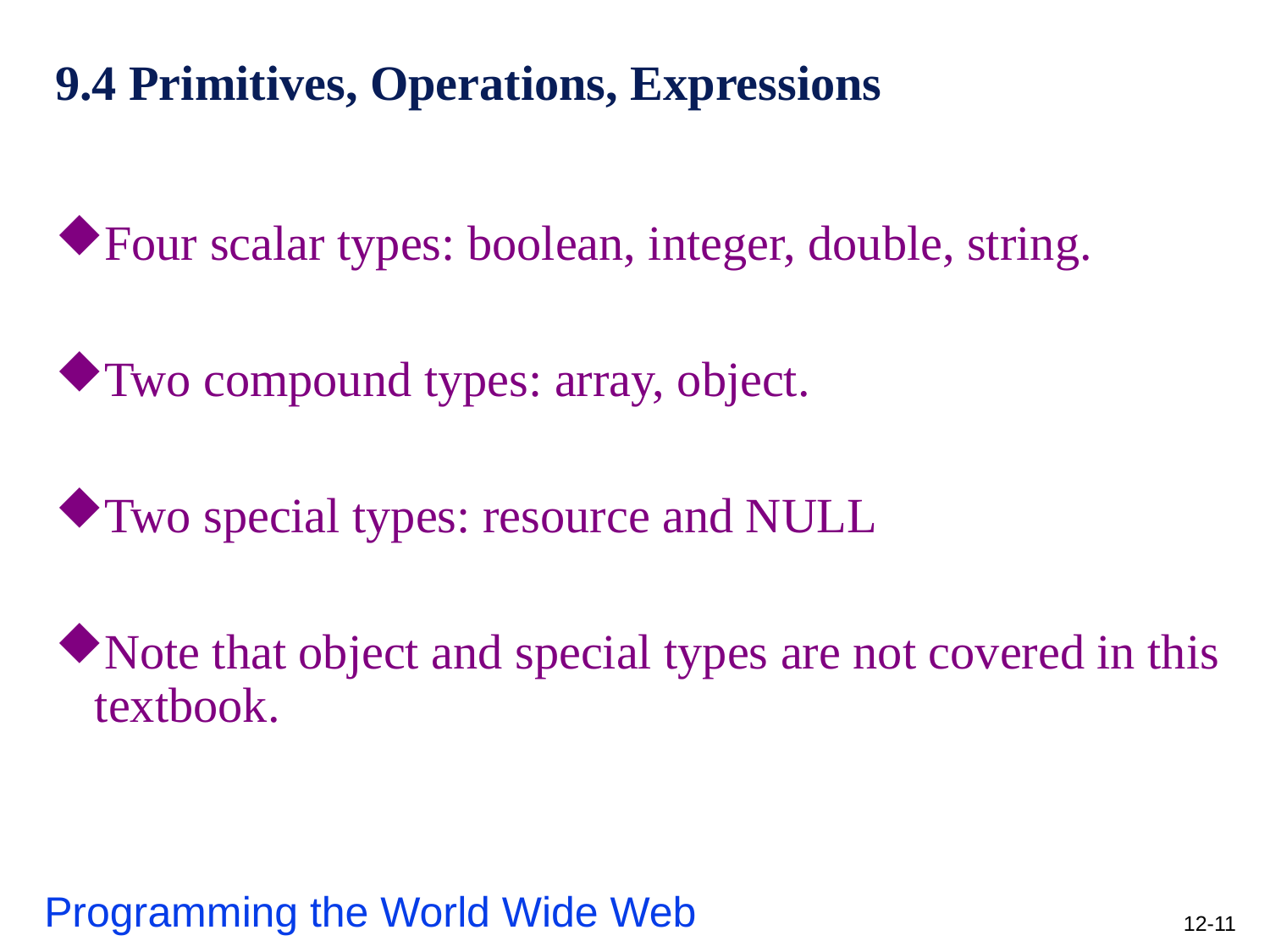

# 9.4 Primitives, Operations, Expressions

Four scalar types: boolean, integer, double, string.

Two compound types: array, object.

Two special types: resource and NULL

Note that object and special types are not covered in this textbook.